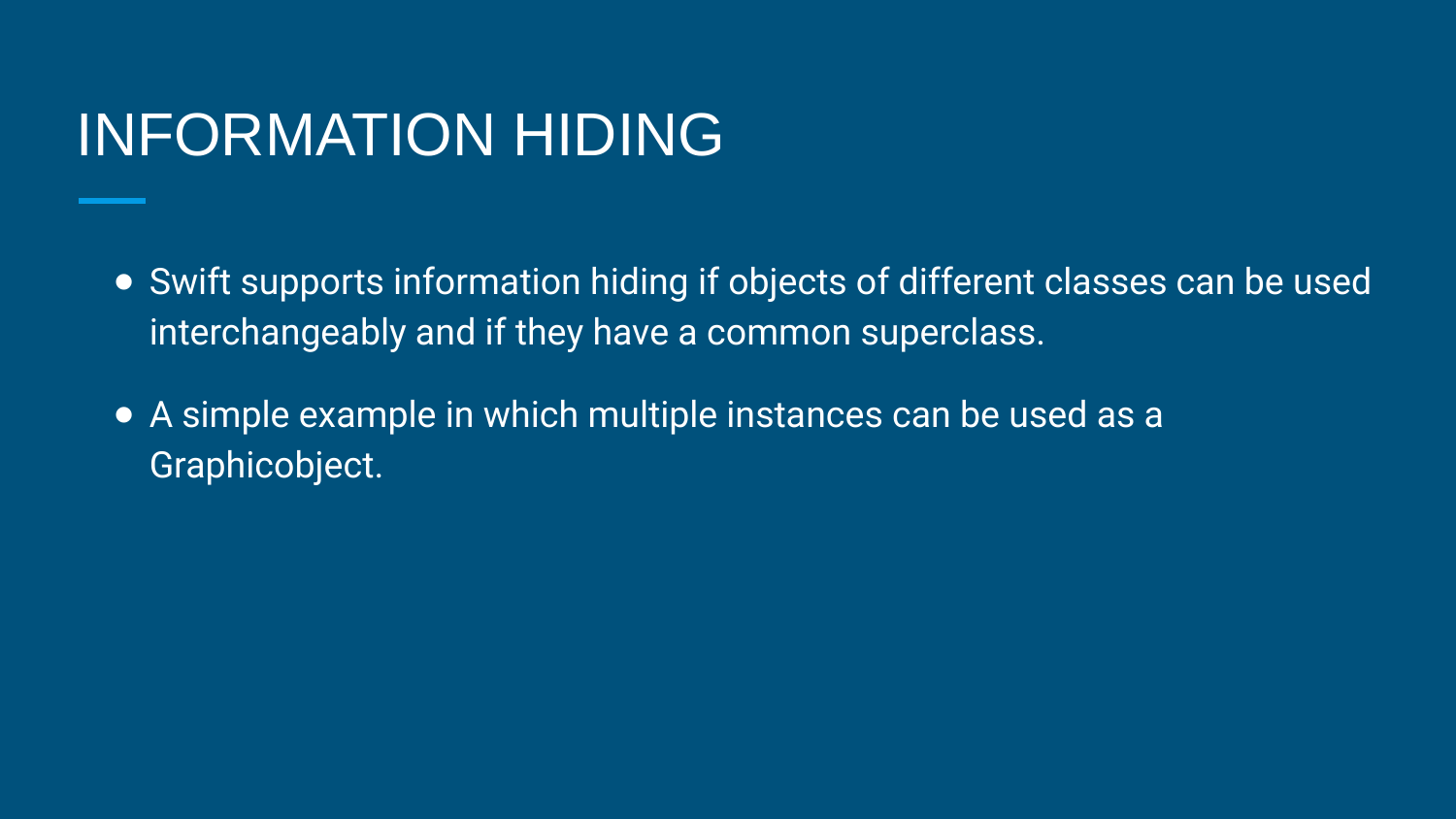

# INFORMATION HIDING
Swift supports information hiding if objects of different classes can be used interchangeably and if they have a common superclass.
A simple example in which multiple instances can be used as a Graphicobject.